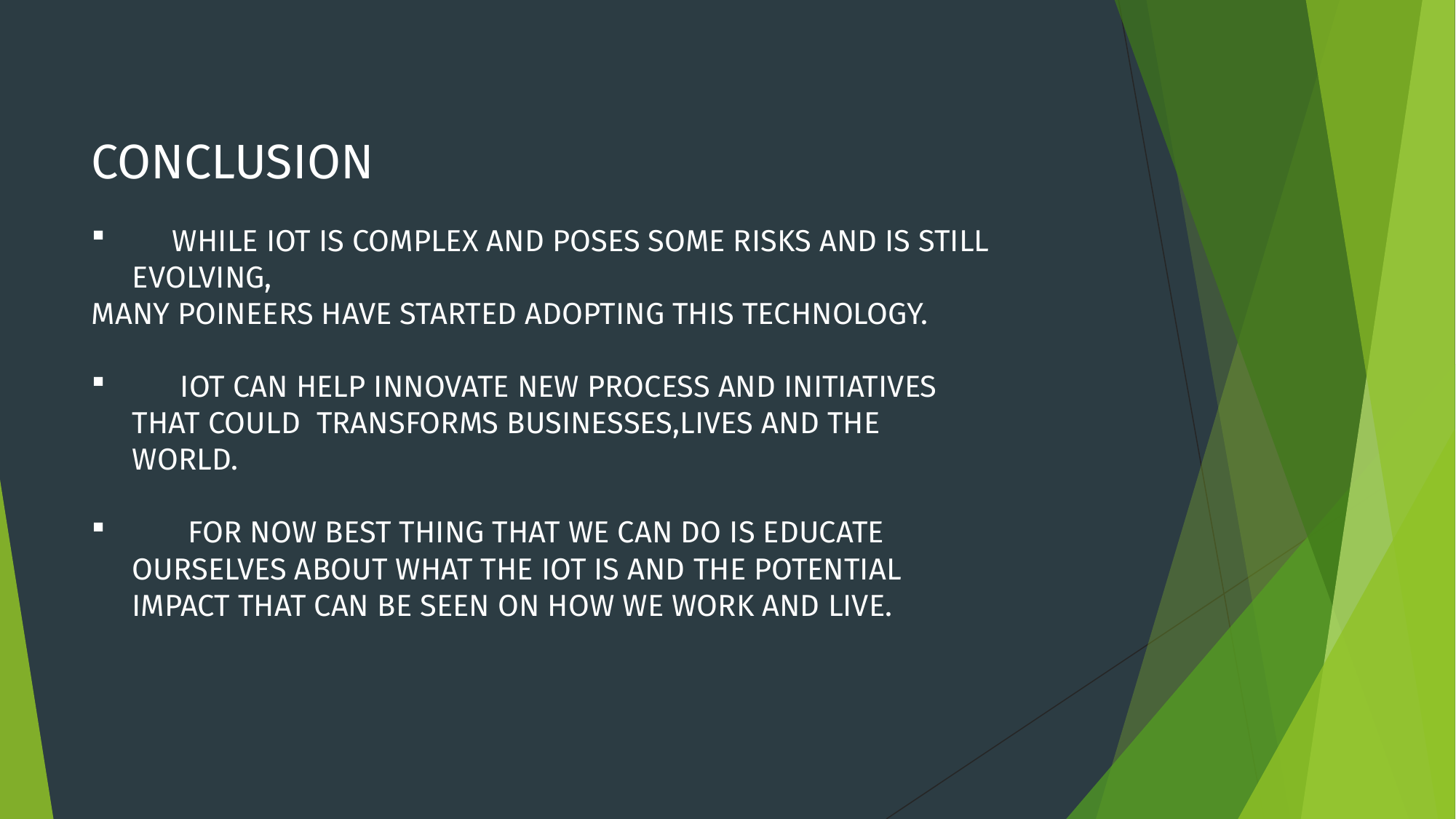

CONCLUSION

     WHILE IOT IS COMPLEX AND POSES SOME RISKS AND IS STILL EVOLVING,
MANY POINEERS HAVE STARTED ADOPTING THIS TECHNOLOGY.

      IOT CAN HELP INNOVATE NEW PROCESS AND INITIATIVES THAT COULD  TRANSFORMS BUSINESSES,LIVES AND THE WORLD.

       FOR NOW BEST THING THAT WE CAN DO IS EDUCATE OURSELVES ABOUT WHAT THE IOT IS AND THE POTENTIAL IMPACT THAT CAN BE SEEN ON HOW WE WORK AND LIVE.